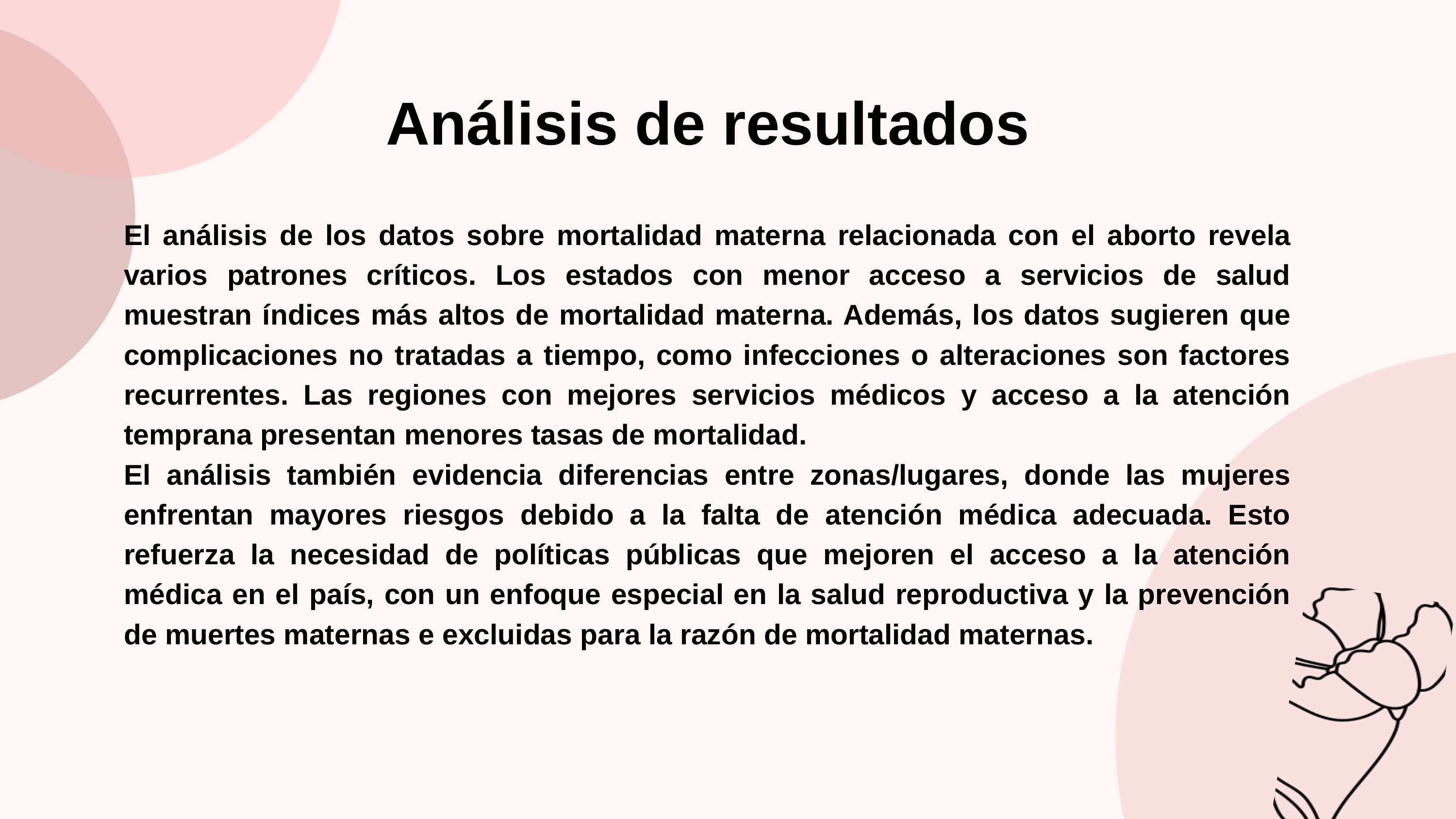

Análisis de resultados
El análisis de los datos sobre mortalidad materna relacionada con el aborto revela varios patrones críticos. Los estados con menor acceso a servicios de salud muestran índices más altos de mortalidad materna. Además, los datos sugieren que complicaciones no tratadas a tiempo, como infecciones o alteraciones son factores recurrentes. Las regiones con mejores servicios médicos y acceso a la atención temprana presentan menores tasas de mortalidad.
El análisis también evidencia diferencias entre zonas/lugares, donde las mujeres enfrentan mayores riesgos debido a la falta de atención médica adecuada. Esto refuerza la necesidad de políticas públicas que mejoren el acceso a la atención médica en el país, con un enfoque especial en la salud reproductiva y la prevención de muertes maternas e excluidas para la razón de mortalidad maternas.